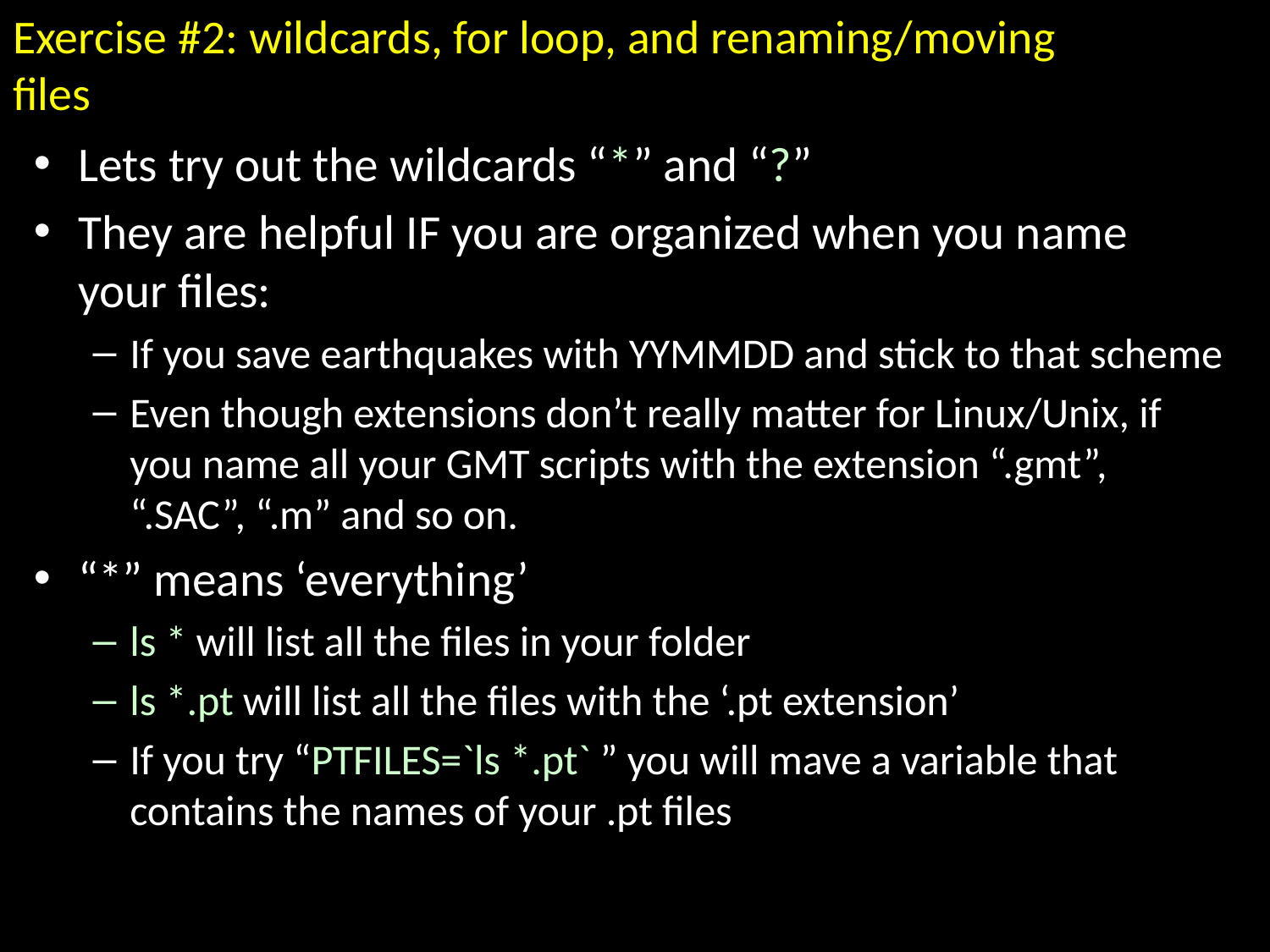

# Exercise #2: wildcards, for loop, and renaming/moving files
Lets try out the wildcards “*” and “?”
They are helpful IF you are organized when you name your files:
If you save earthquakes with YYMMDD and stick to that scheme
Even though extensions don’t really matter for Linux/Unix, if you name all your GMT scripts with the extension “.gmt”, “.SAC”, “.m” and so on.
“*” means ‘everything’
ls * will list all the files in your folder
ls *.pt will list all the files with the ‘.pt extension’
If you try “PTFILES=`ls *.pt` ” you will mave a variable that contains the names of your .pt files